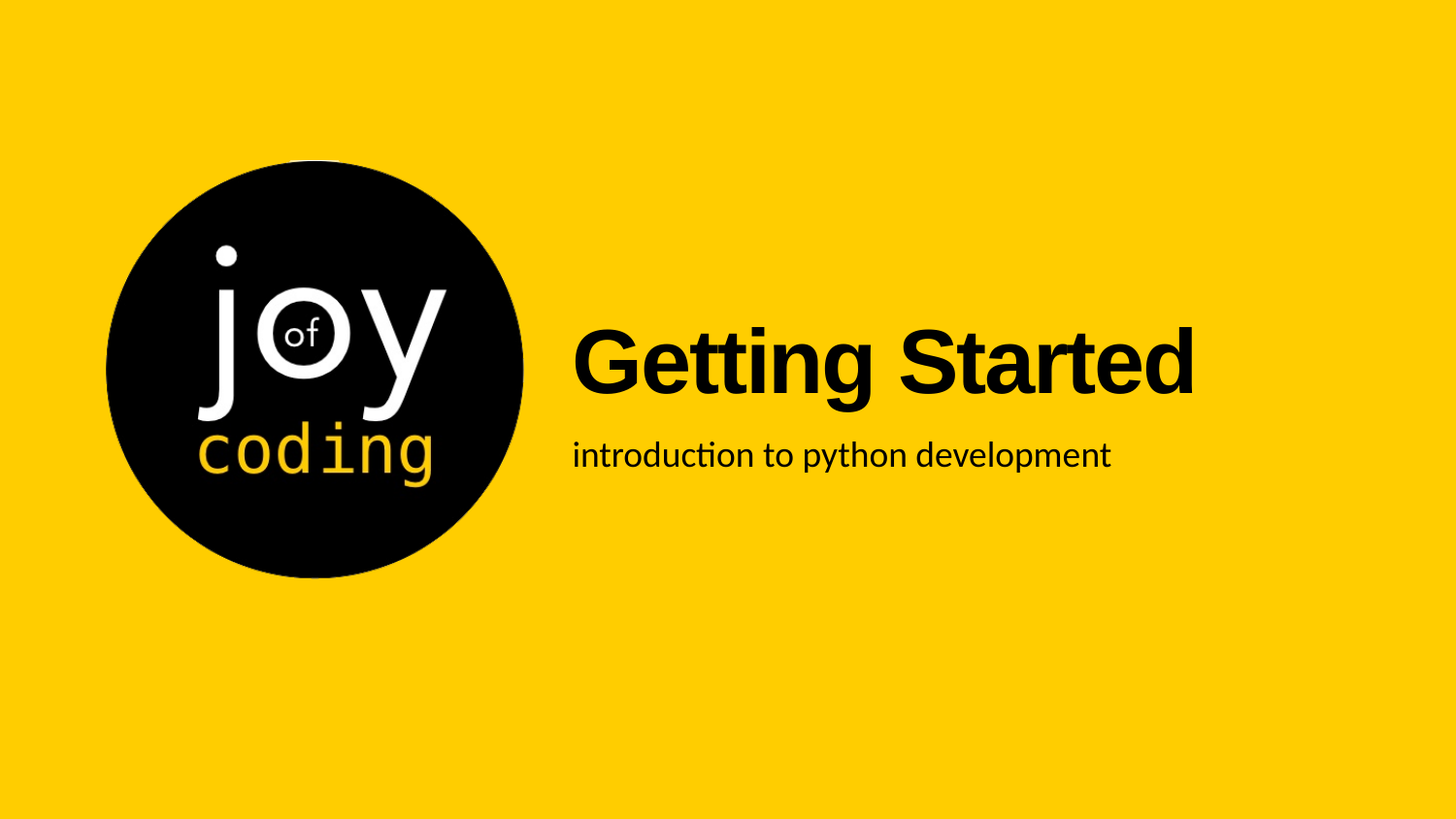

# Getting Started
introduction to python development